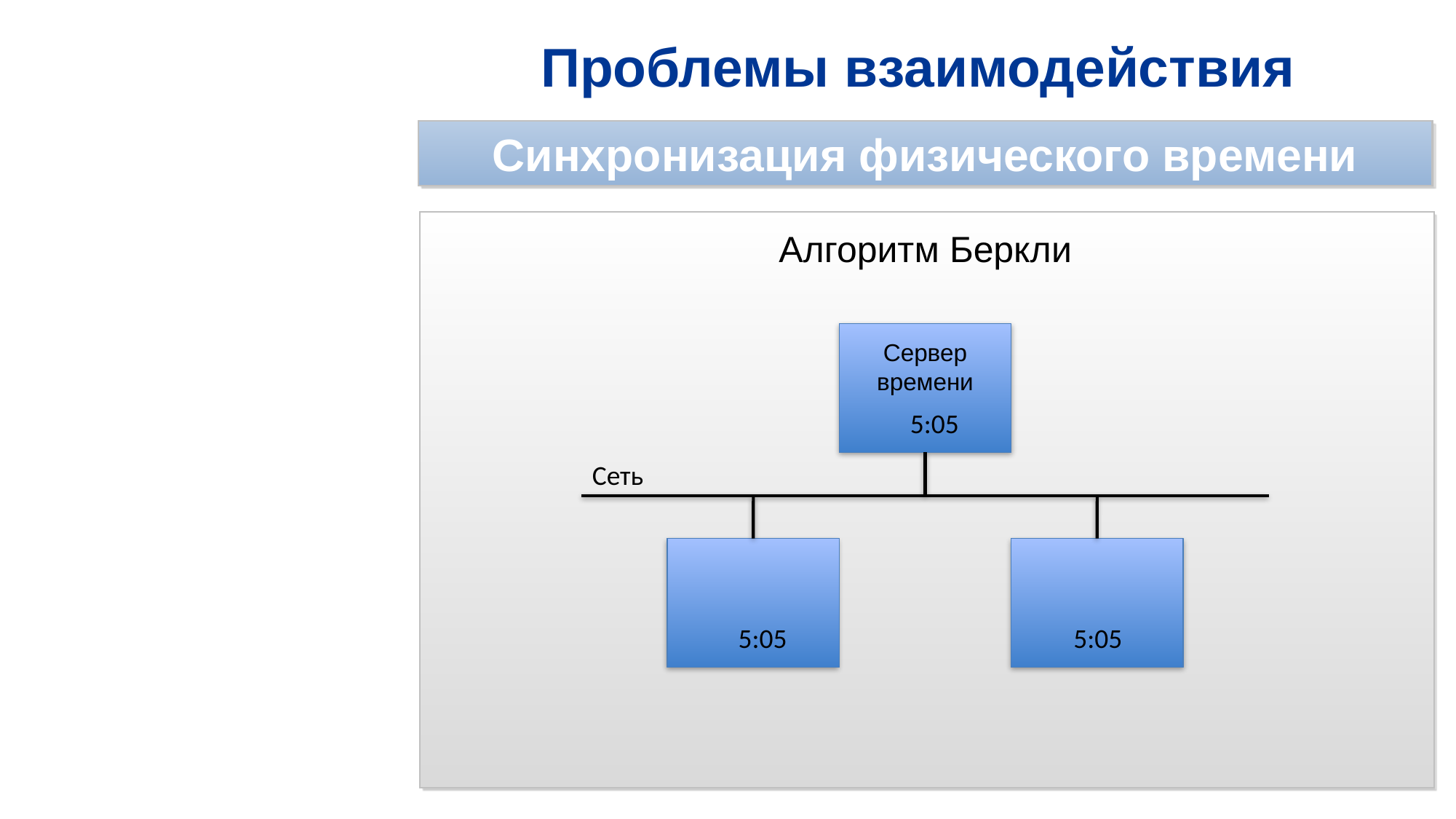

# Проблемы взаимодействия
Синхронизация физического времени

Алгоритм Беркли

Сервер времени
5:05
Сеть

5:05
5:05